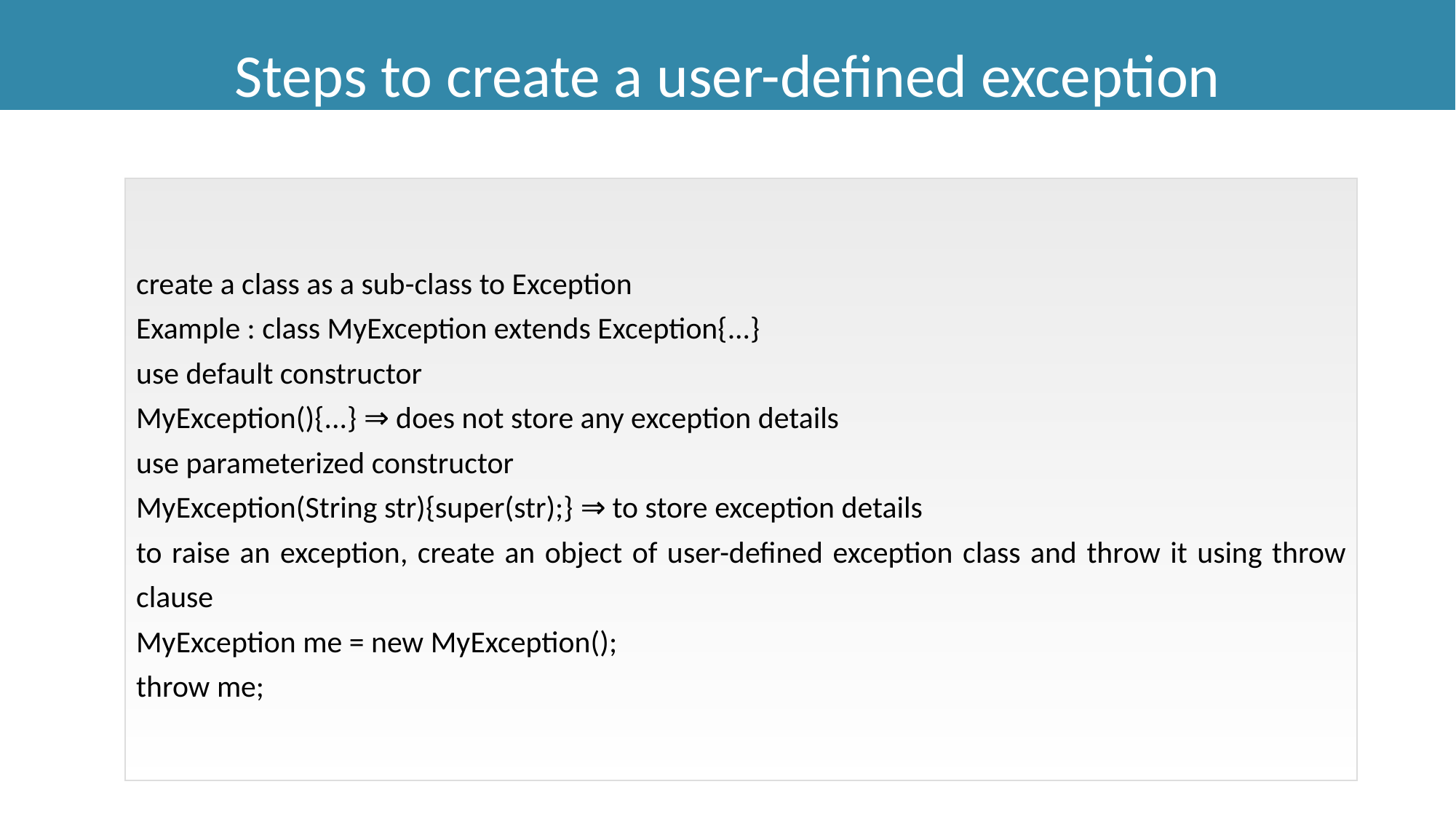

Steps to create a user-defined exception
Exception Handling

create a class as a sub-class to Exception
Example : class MyException extends Exception{...}
use default constructor
MyException(){...} ⇒ does not store any exception details
use parameterized constructor
MyException(String str){super(str);} ⇒ to store exception details
to raise an exception, create an object of user-defined exception class and throw it using throw clause
MyException me = new MyException();
throw me;